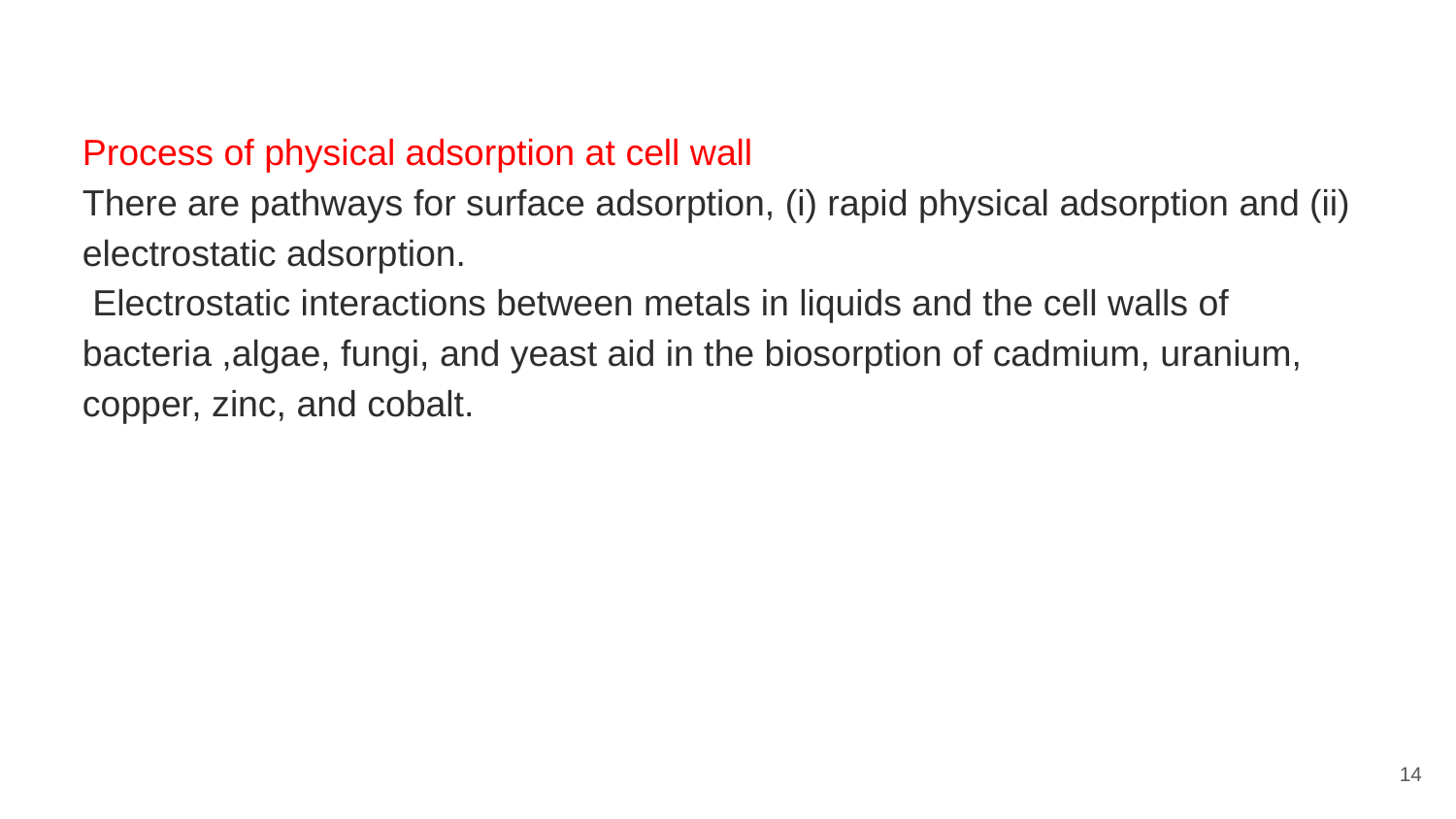

#
Process of physical adsorption at cell wall
There are pathways for surface adsorption, (i) rapid physical adsorption and (ii) electrostatic adsorption.
 Electrostatic interactions between metals in liquids and the cell walls of  bacteria ,algae, fungi, and yeast aid in the biosorption of cadmium, uranium, copper, zinc, and cobalt.

14